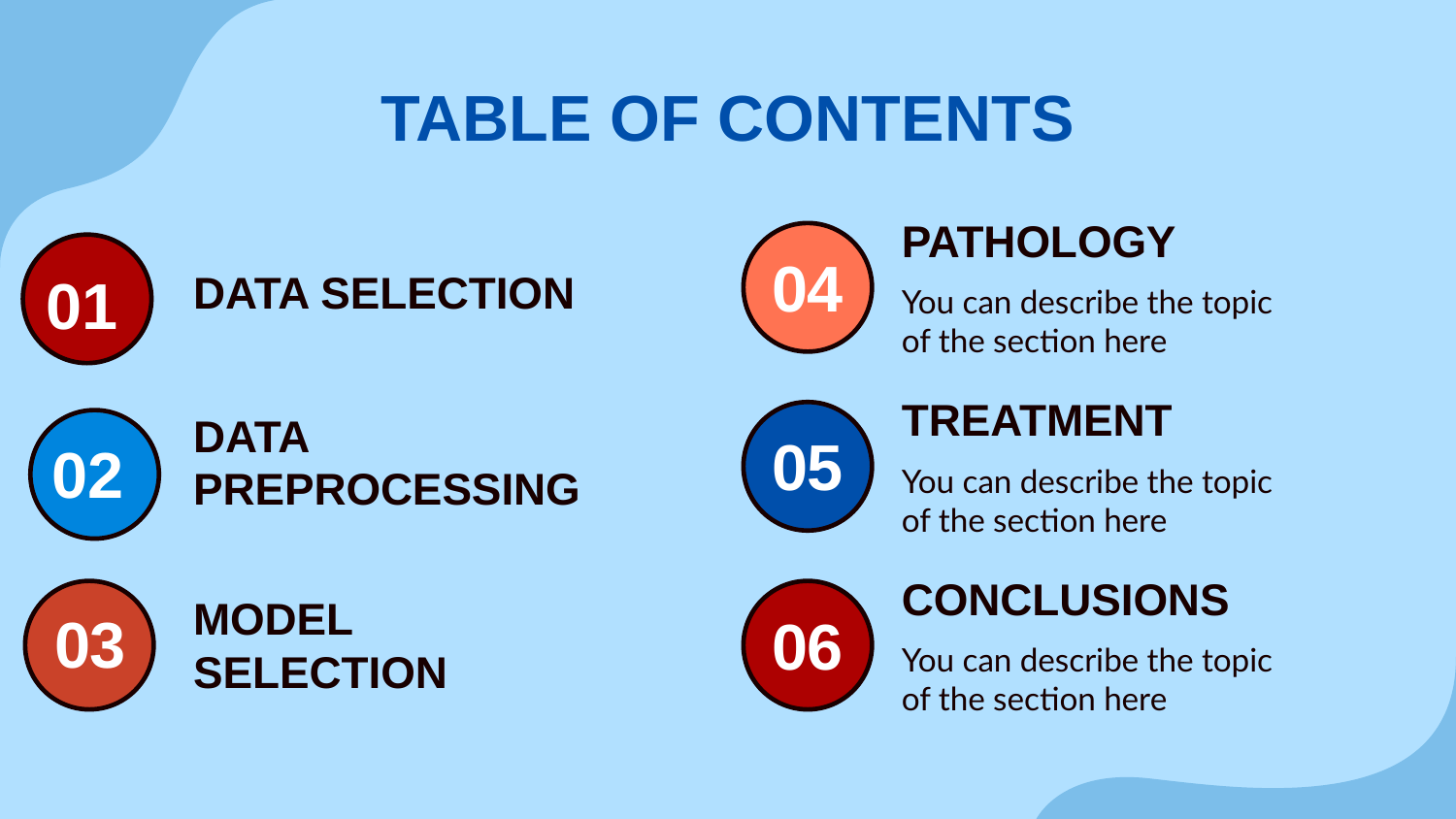

TABLE OF CONTENTS
PATHOLOGY

04
DATA SELECTION
# 01
You can describe the topic of the section here
TREATMENT

05
DATA PREPROCESSING
02
You can describe the topic of the section here
CONCLUSIONS

03
06
MODEL SELECTION
You can describe the topic of the section here